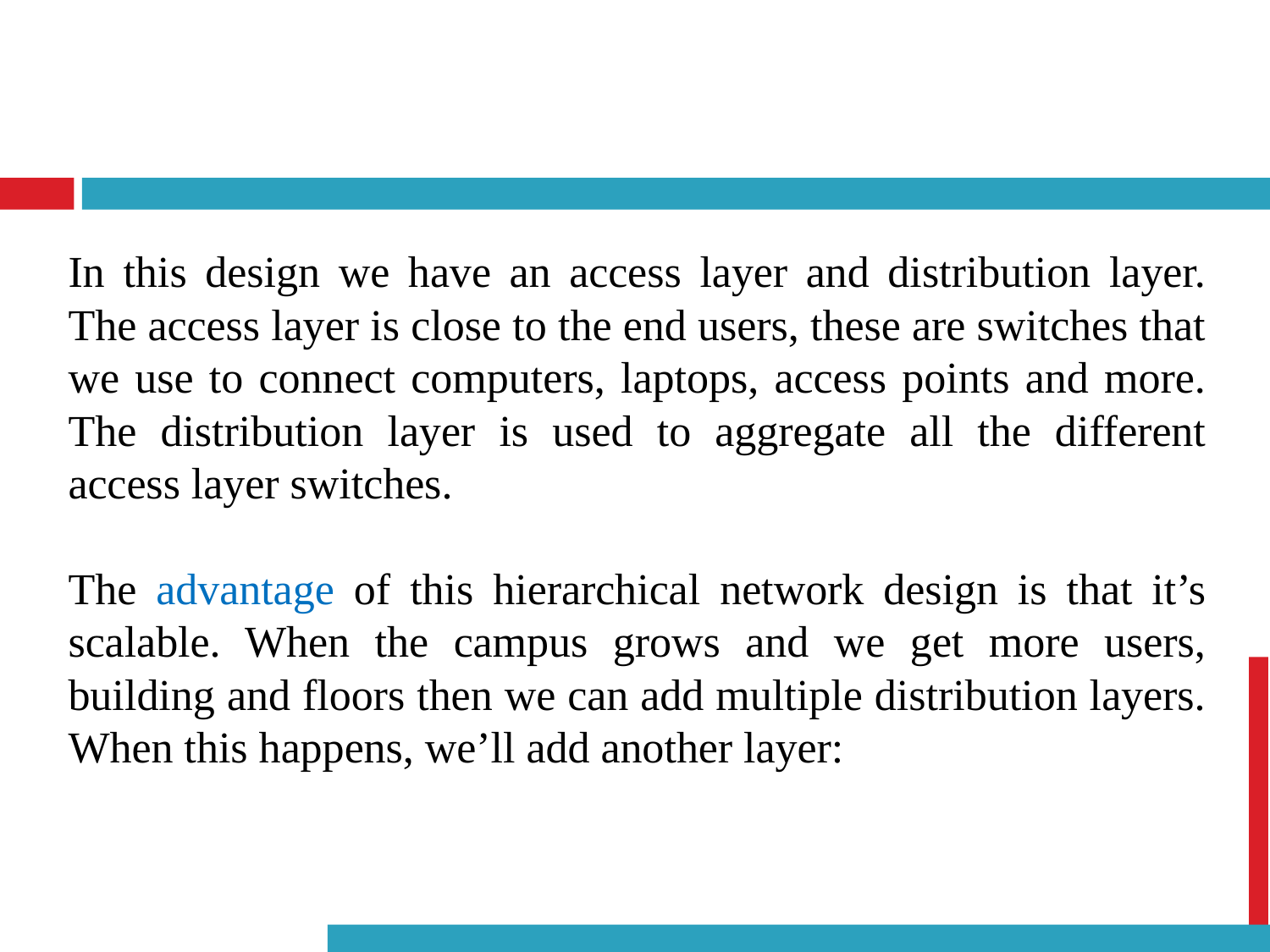

In this design we have an access layer and distribution layer. The access layer is close to the end users, these are switches that we use to connect computers, laptops, access points and more. The distribution layer is used to aggregate all the different access layer switches.

The advantage of this hierarchical network design is that it’s scalable. When the campus grows and we get more users, building and floors then we can add multiple distribution layers. When this happens, we’ll add another layer: